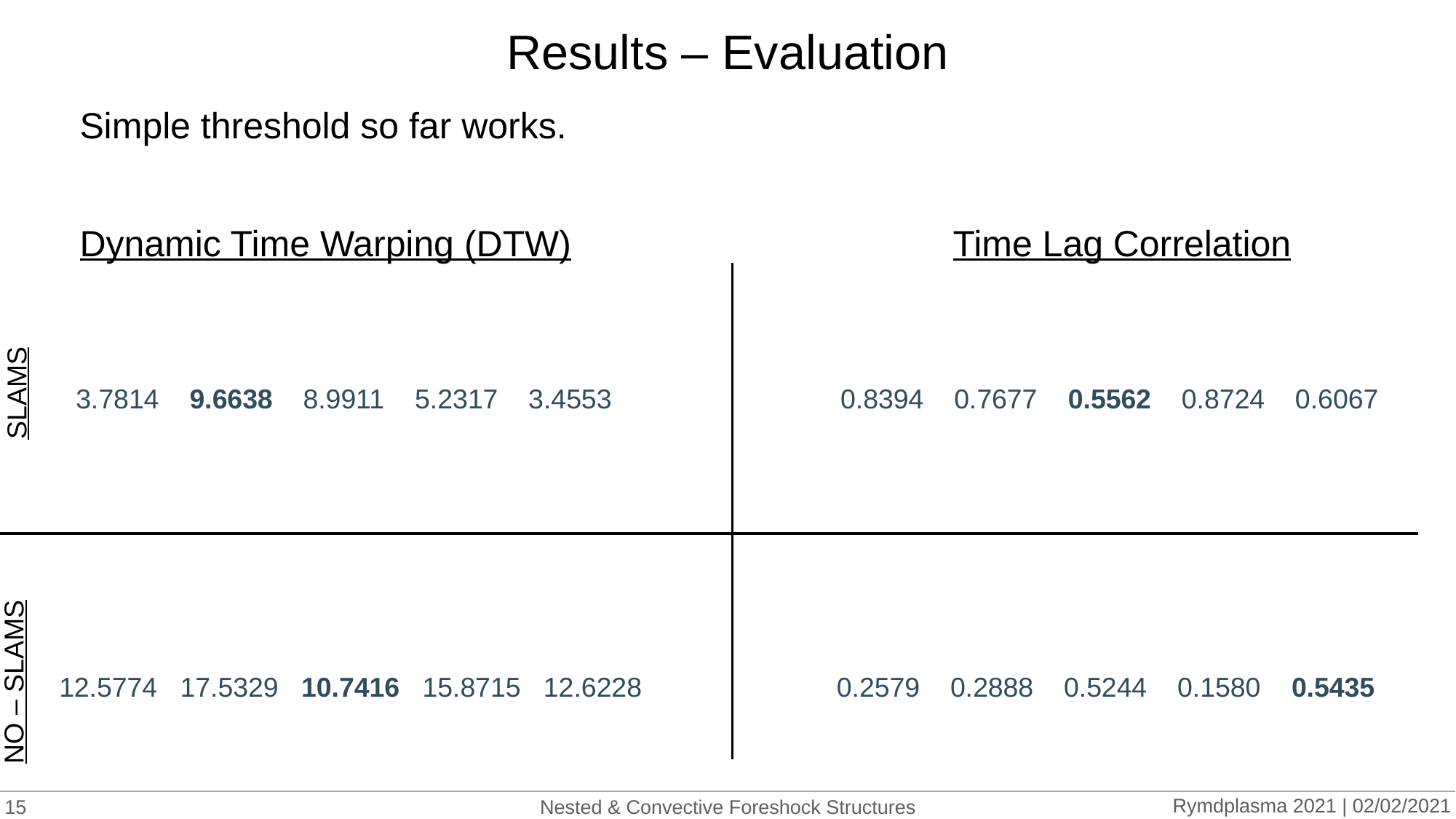

# Results – Evaluation
Simple threshold so far works.

Dynamic Time Warping (DTW)				Time Lag Correlation

SLAMS
 3.7814    9.6638    8.9911    5.2317    3.4553
 0.8394    0.7677    0.5562    0.8724    0.6067
NO – SLAMS
 12.5774   17.5329   10.7416   15.8715   12.6228
0.2579    0.2888    0.5244    0.1580    0.5435